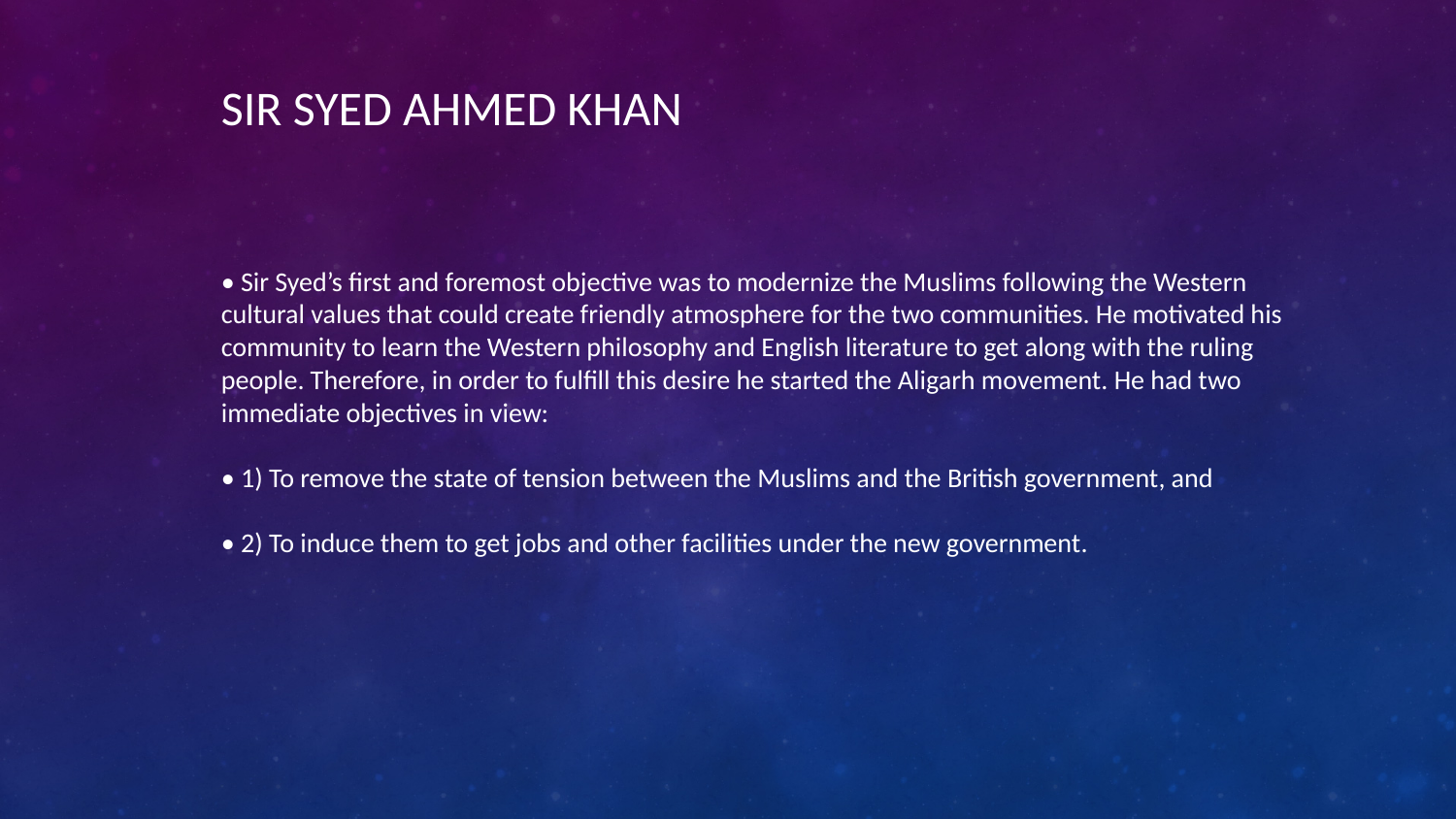

# Sir Syed Ahmed Khan
• Sir Syed’s first and foremost objective was to modernize the Muslims following the Western cultural values that could create friendly atmosphere for the two communities. He motivated his community to learn the Western philosophy and English literature to get along with the ruling people. Therefore, in order to fulfill this desire he started the Aligarh movement. He had two immediate objectives in view:
• 1) To remove the state of tension between the Muslims and the British government, and
• 2) To induce them to get jobs and other facilities under the new government.